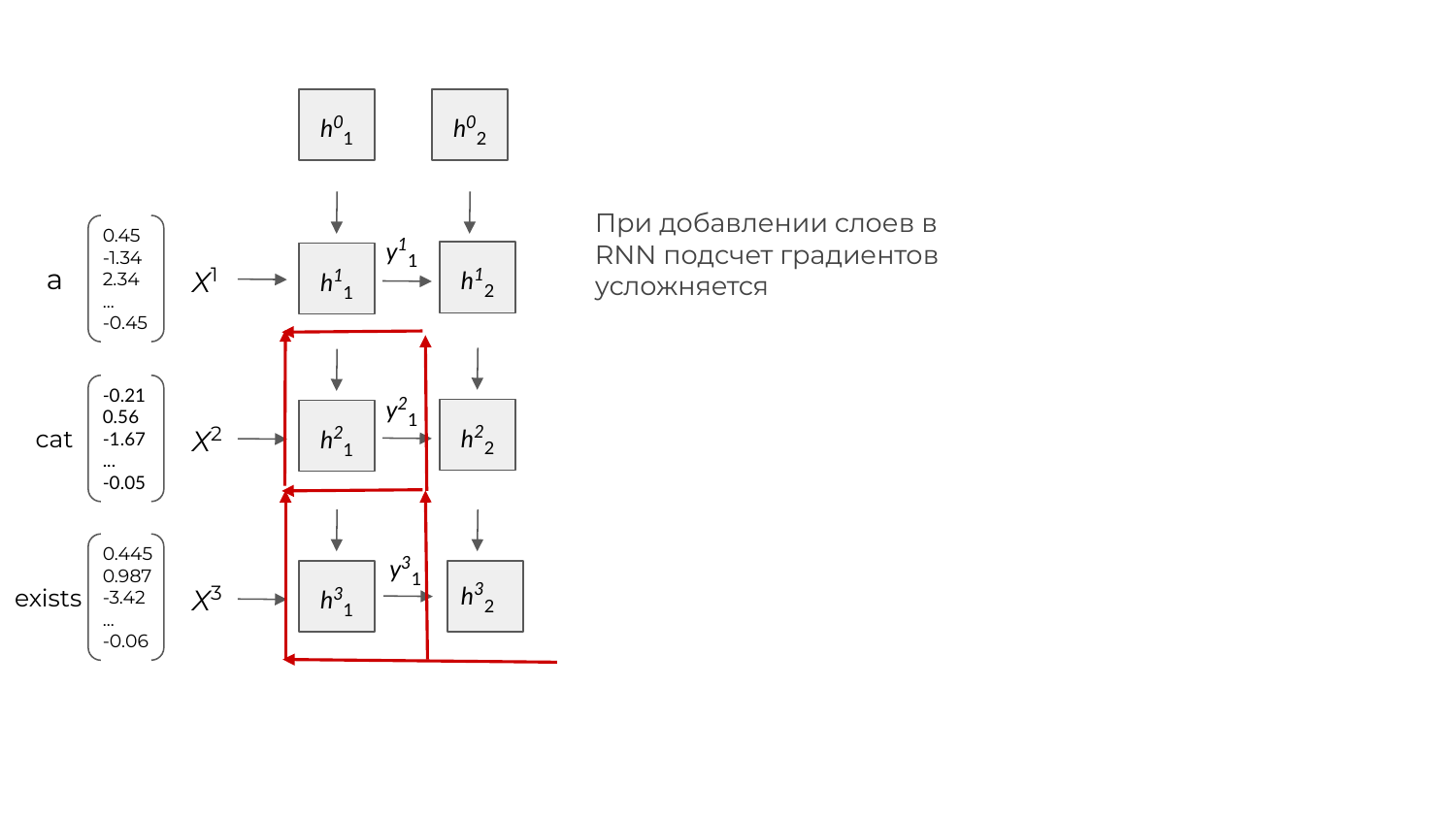

h01
h02
При добавлении слоев в RNN подсчет градиентов усложняется
0.45
-1.34
2.34
...
-0.45
y11

X1
h12
h11
a
-0.21
0.56
-1.67
...
-0.05
y21

h22
X2
h21
cat
0.445
0.987
-3.42
...
-0.06
y31

h32

X3
h31
exists